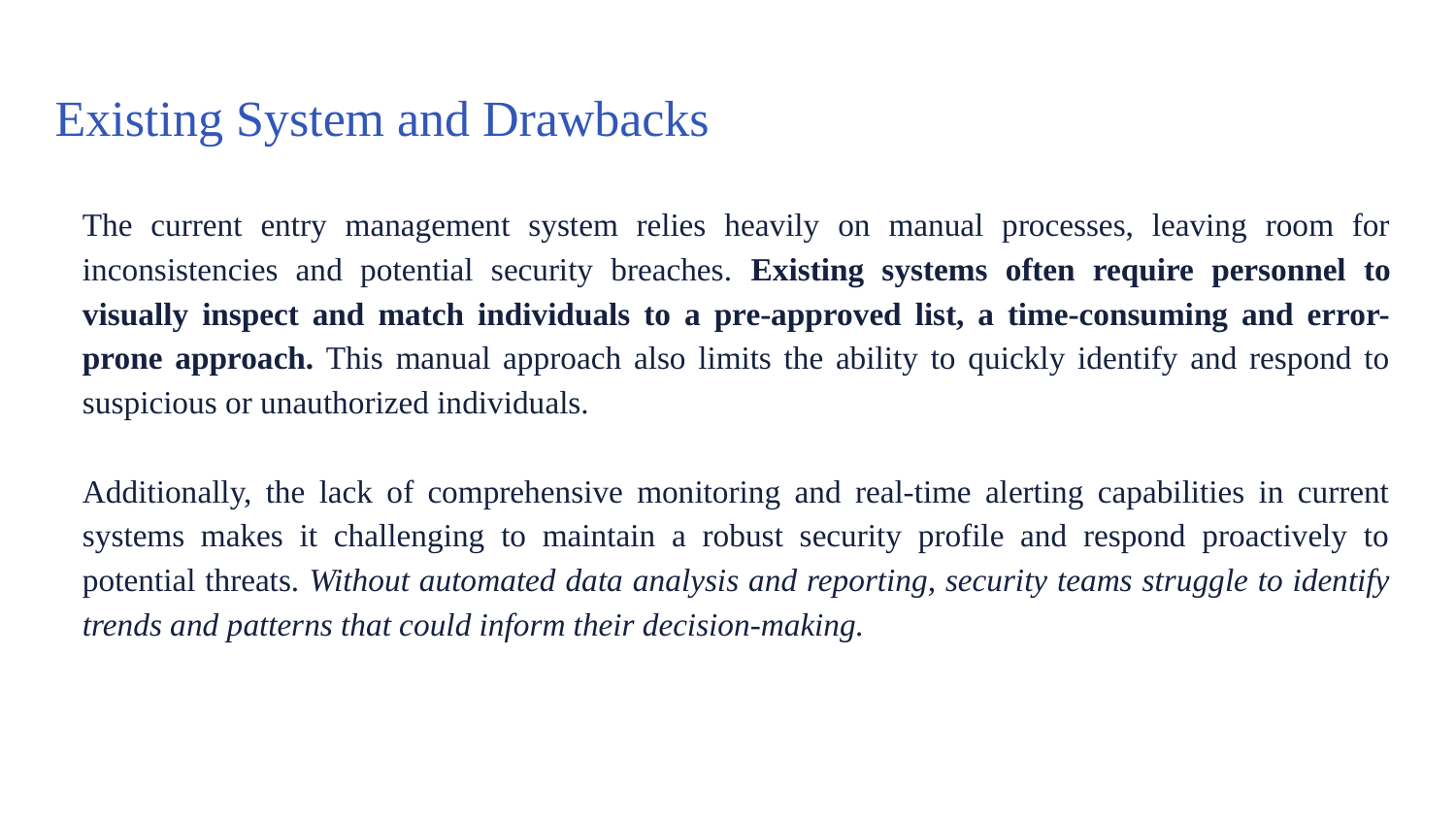

# Existing System and Drawbacks
The current entry management system relies heavily on manual processes, leaving room for inconsistencies and potential security breaches. Existing systems often require personnel to visually inspect and match individuals to a pre-approved list, a time-consuming and error-prone approach. This manual approach also limits the ability to quickly identify and respond to suspicious or unauthorized individuals.

Additionally, the lack of comprehensive monitoring and real-time alerting capabilities in current systems makes it challenging to maintain a robust security profile and respond proactively to potential threats. Without automated data analysis and reporting, security teams struggle to identify trends and patterns that could inform their decision-making.